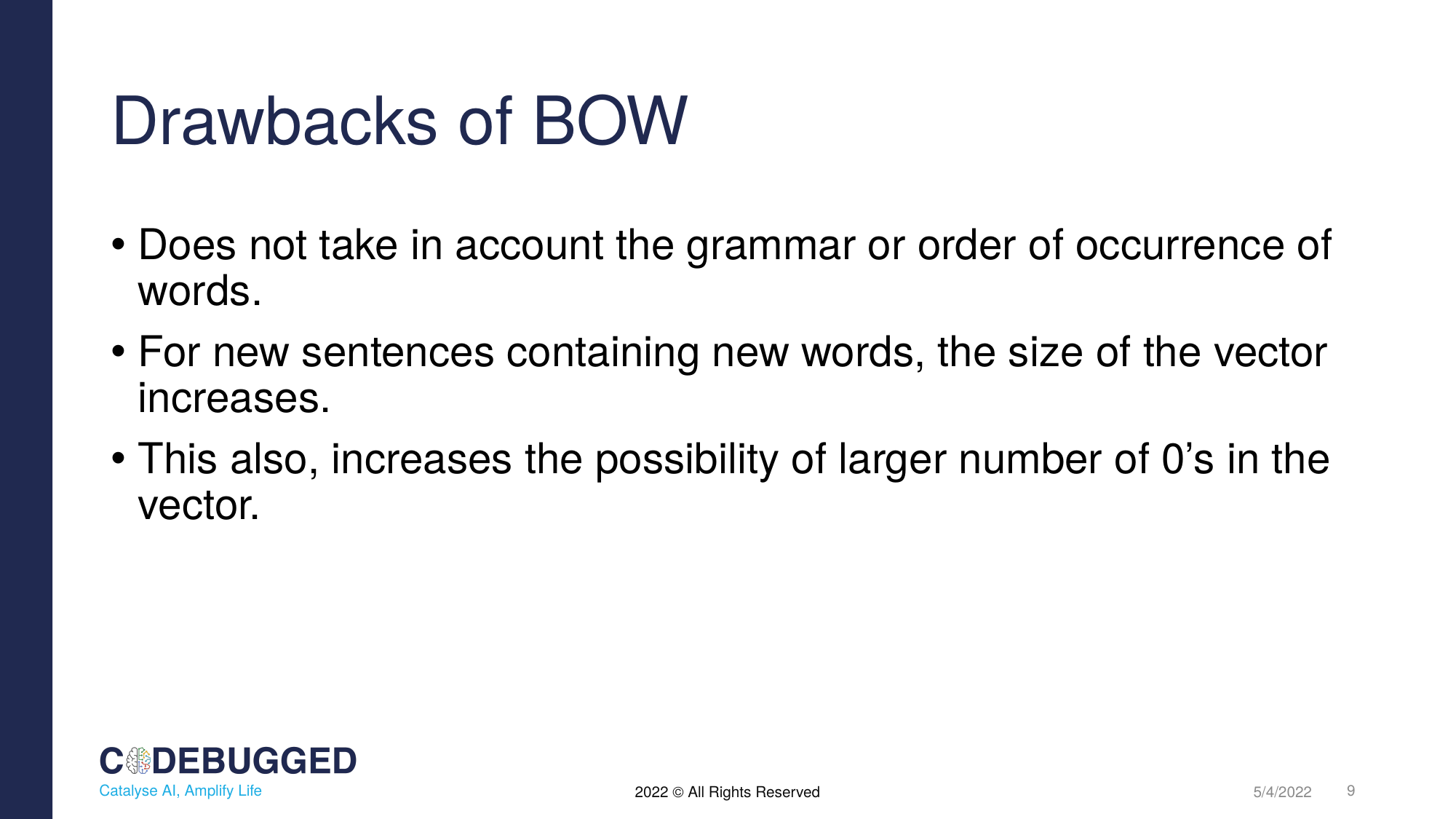

# Drawbacks of BOW
Does not take in account the grammar or order of occurrence of words.
For new sentences containing new words, the size of the vector increases.
This also, increases the possibility of larger number of 0’s in the vector.
9
Catalyse AI, Amplify Life
5/4/2022